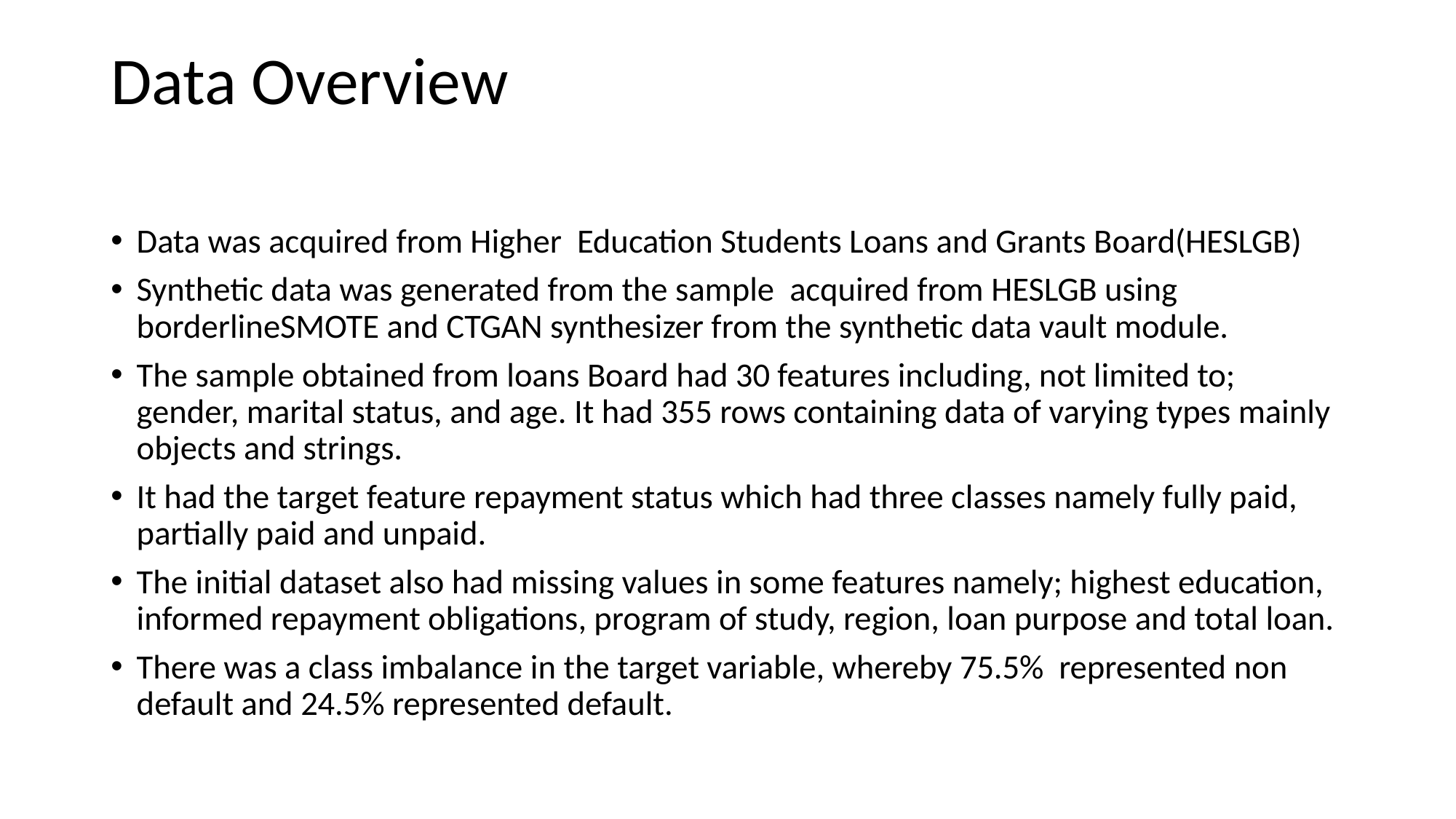

# Data Overview
Data was acquired from Higher  Education Students Loans and Grants Board(HESLGB)
Synthetic data was generated from the sample  acquired from HESLGB using borderlineSMOTE and CTGAN synthesizer from the synthetic data vault module.
The sample obtained from loans Board had 30 features including, not limited to; gender, marital status, and age. It had 355 rows containing data of varying types mainly objects and strings.
It had the target feature repayment status which had three classes namely fully paid, partially paid and unpaid.
The initial dataset also had missing values in some features namely; highest education, informed repayment obligations, program of study, region, loan purpose and total loan.
There was a class imbalance in the target variable, whereby 75.5%  represented non default and 24.5% represented default.